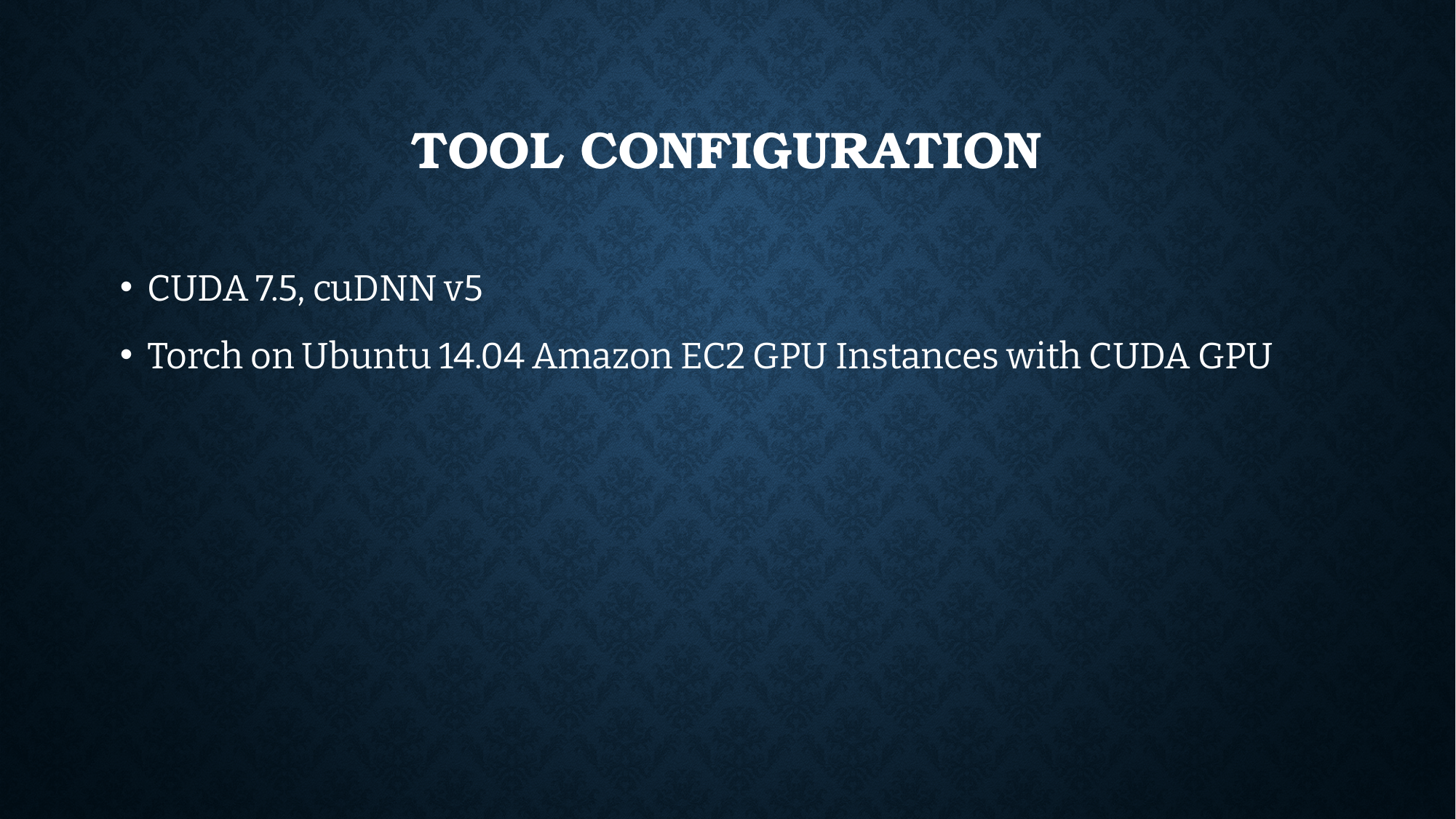

# Tool Configuration
CUDA 7.5, cuDNN v5
Torch on Ubuntu 14.04 Amazon EC2 GPU Instances with CUDA GPU